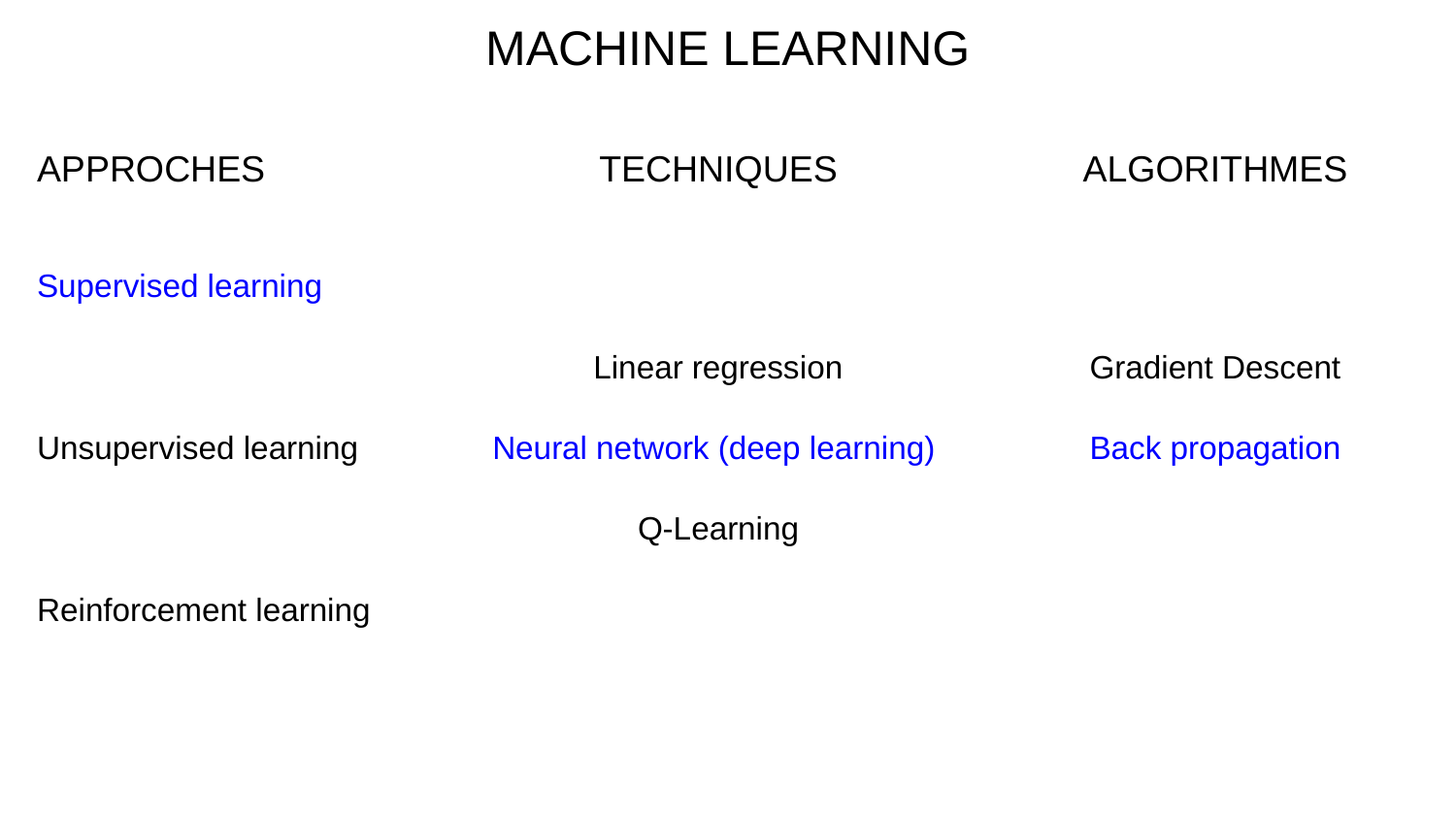

APPROCHES

Supervised learning

Unsupervised learning

Reinforcement learning

TECHNIQUES

Linear regression
Neural network (deep learning)
Q-Learning

ALGORITHMES

Gradient Descent
Back propagation

MACHINE LEARNING